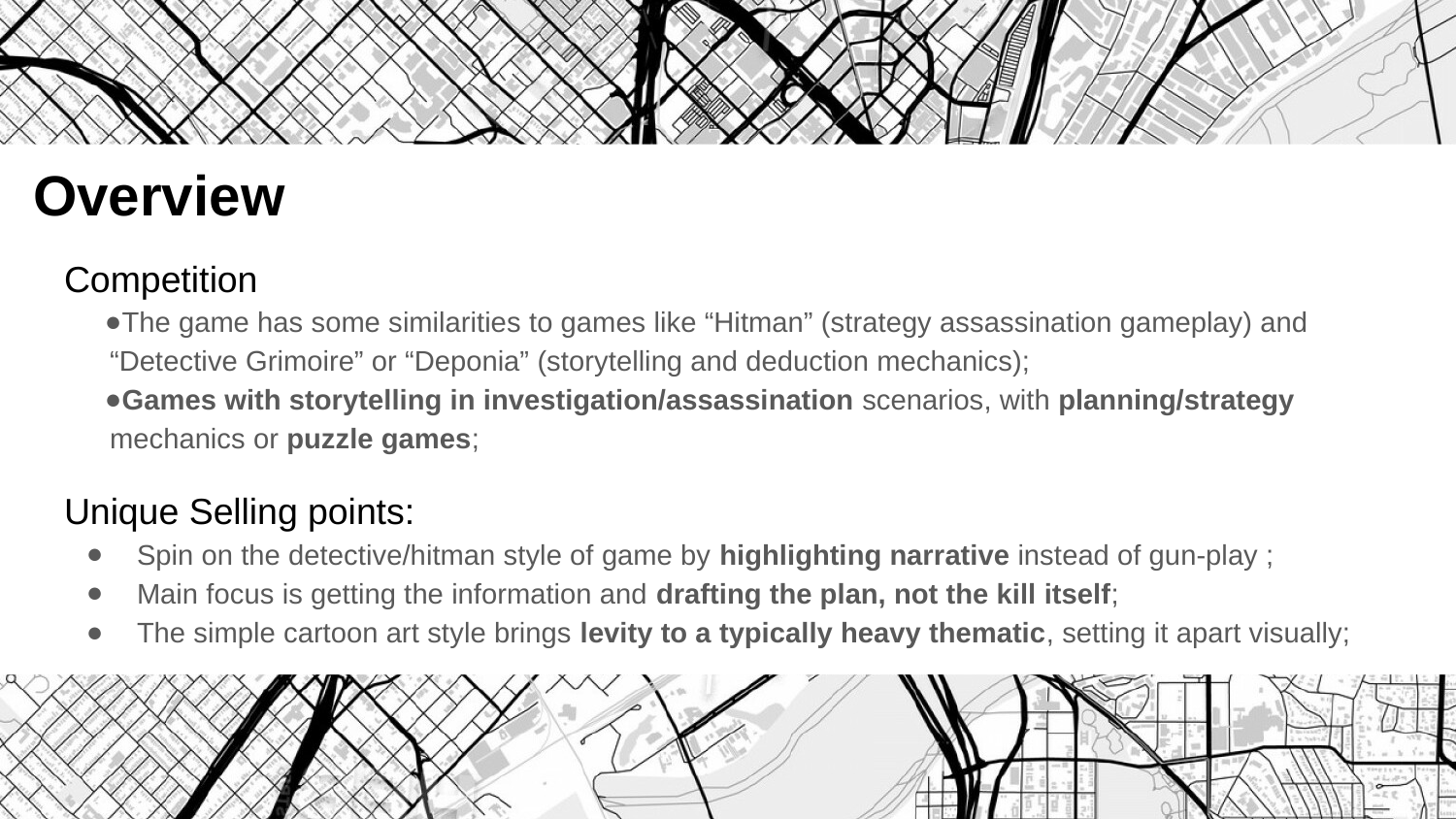

# Overview
Competition
The game has some similarities to games like “Hitman” (strategy assassination gameplay) and “Detective Grimoire” or “Deponia” (storytelling and deduction mechanics);
Games with storytelling in investigation/assassination scenarios, with planning/strategy mechanics or puzzle games;

Unique Selling points:
Spin on the detective/hitman style of game by highlighting narrative instead of gun-play ;
Main focus is getting the information and drafting the plan, not the kill itself;
The simple cartoon art style brings levity to a typically heavy thematic, setting it apart visually;